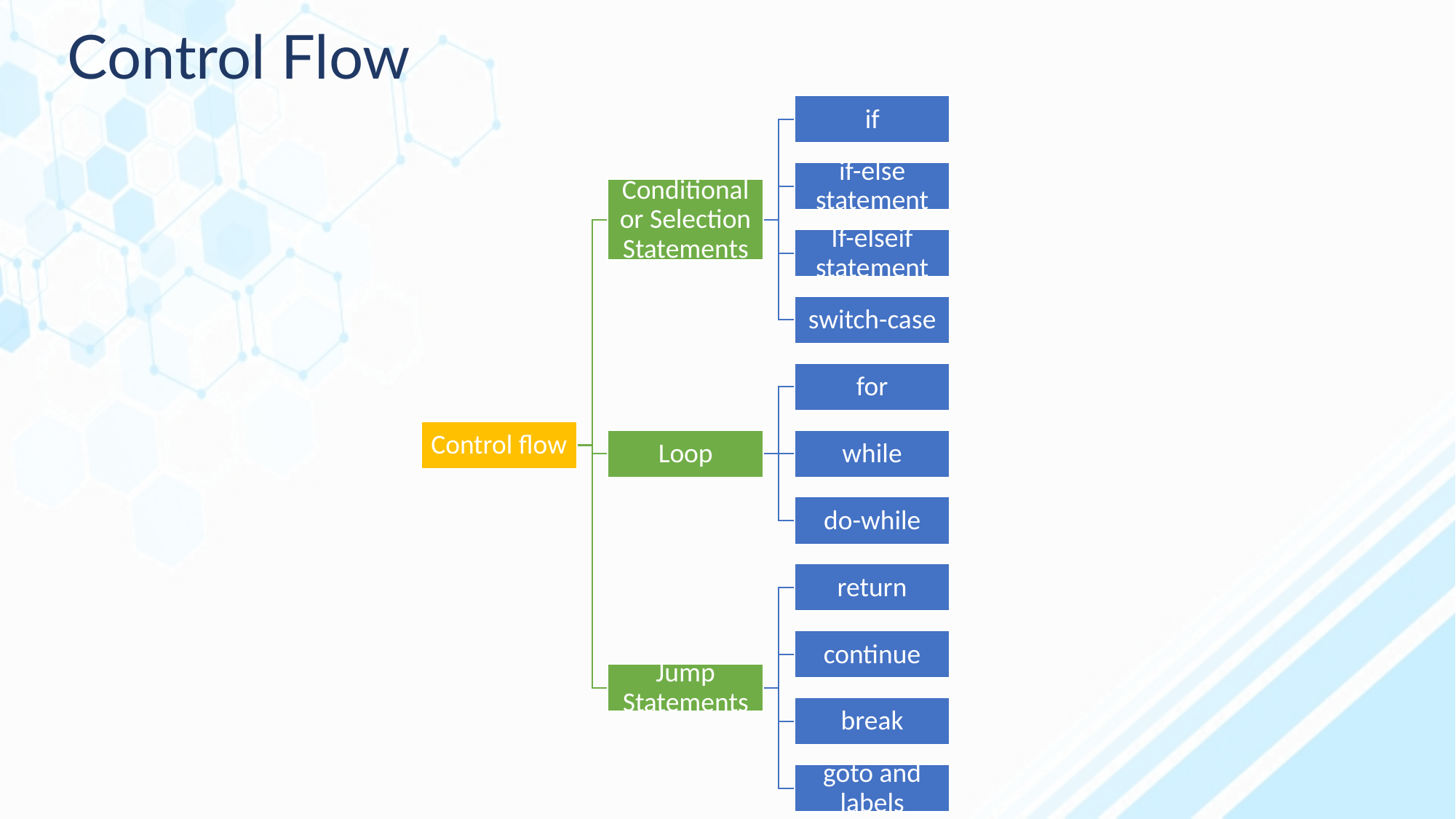

# Control Flow
Control flow
Conditional or Selection Statements
if
if-else statement
If-elseif statement
switch-case
Loop
for
while
do-while
Jump Statements
return
continue
break
goto and labels